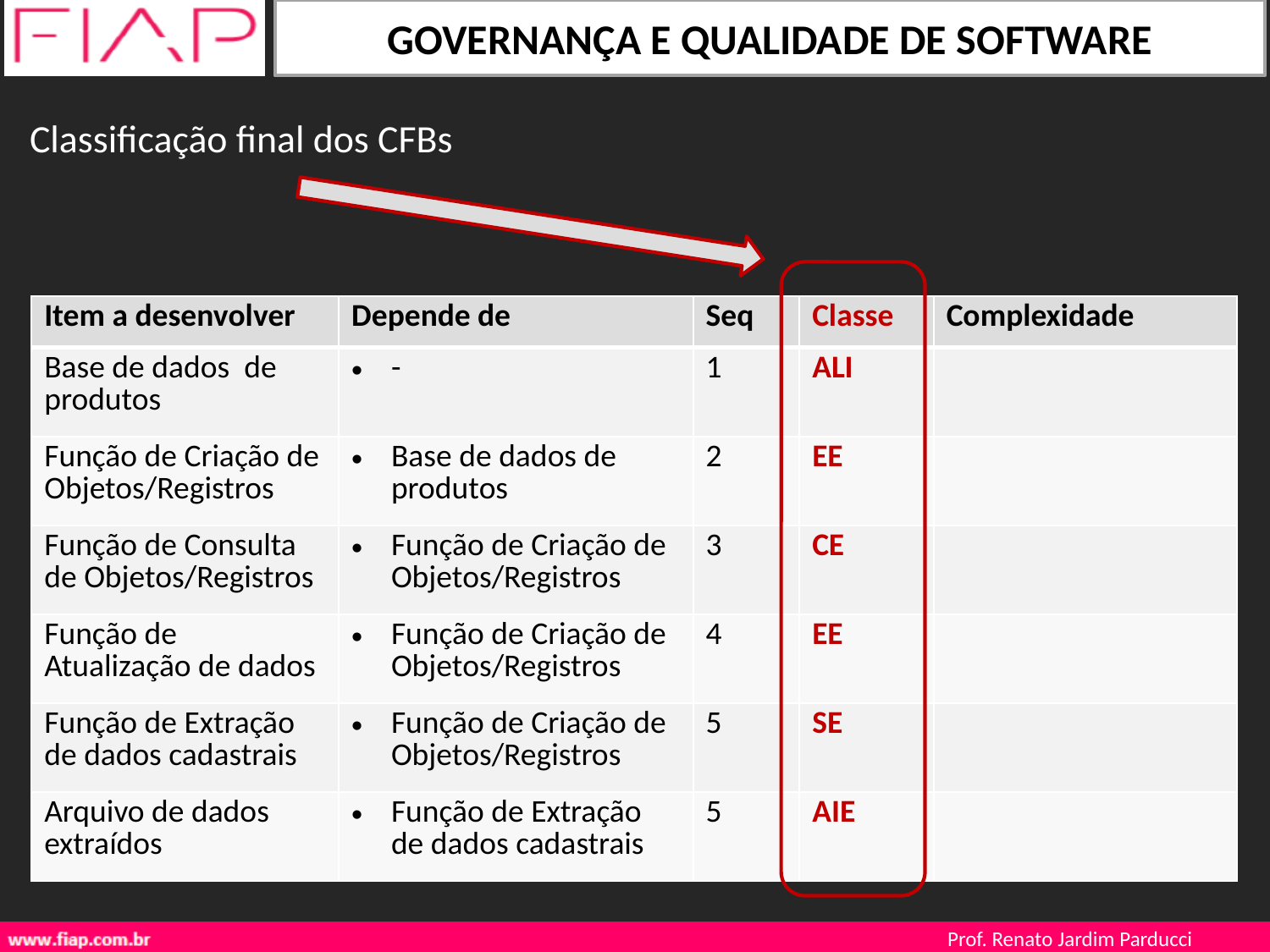

Classificação final dos CFBs

| Item a desenvolver | Depende de | Seq | Classe | Complexidade |
| --- | --- | --- | --- | --- |
| Base de dados de produtos | - | 1 | ALI |  |
| Função de Criação de Objetos/Registros | Base de dados de produtos | 2 | EE |  |
| Função de Consulta de Objetos/Registros | Função de Criação de Objetos/Registros | 3 | CE |  |
| Função de Atualização de dados | Função de Criação de Objetos/Registros | 4 | EE |  |
| Função de Extração de dados cadastrais | Função de Criação de Objetos/Registros | 5 | SE |  |
| Arquivo de dados extraídos | Função de Extração de dados cadastrais | 5 | AIE |  |